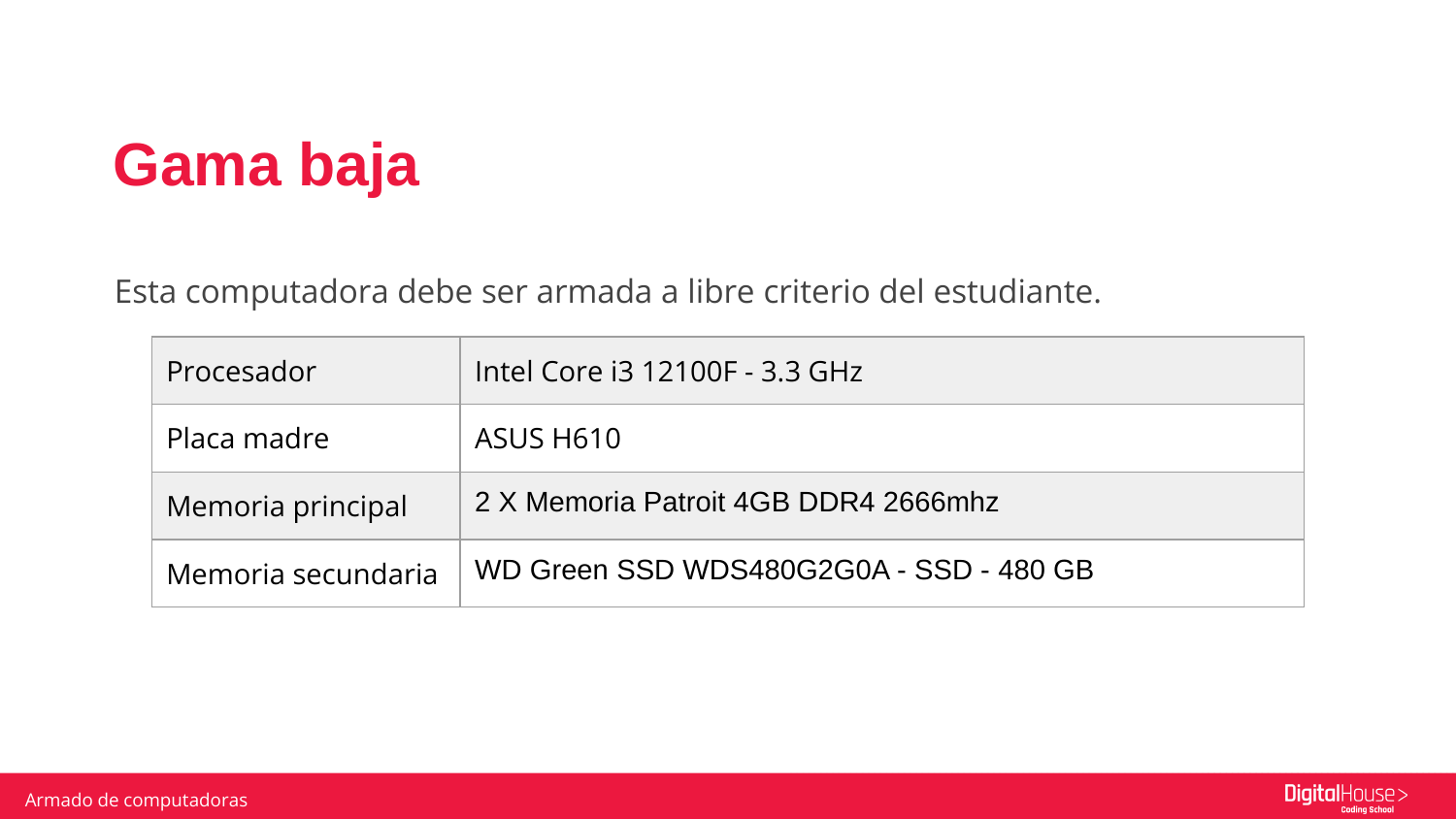

Gama baja
Esta computadora debe ser armada a libre criterio del estudiante.

| Procesador | Intel Core i3 12100F - 3.3 GHz |
| --- | --- |
| Placa madre | ASUS H610 |
| Memoria principal | 2 X Memoria Patroit 4GB DDR4 2666mhz |
| Memoria secundaria | WD Green SSD WDS480G2G0A - SSD - 480 GB |